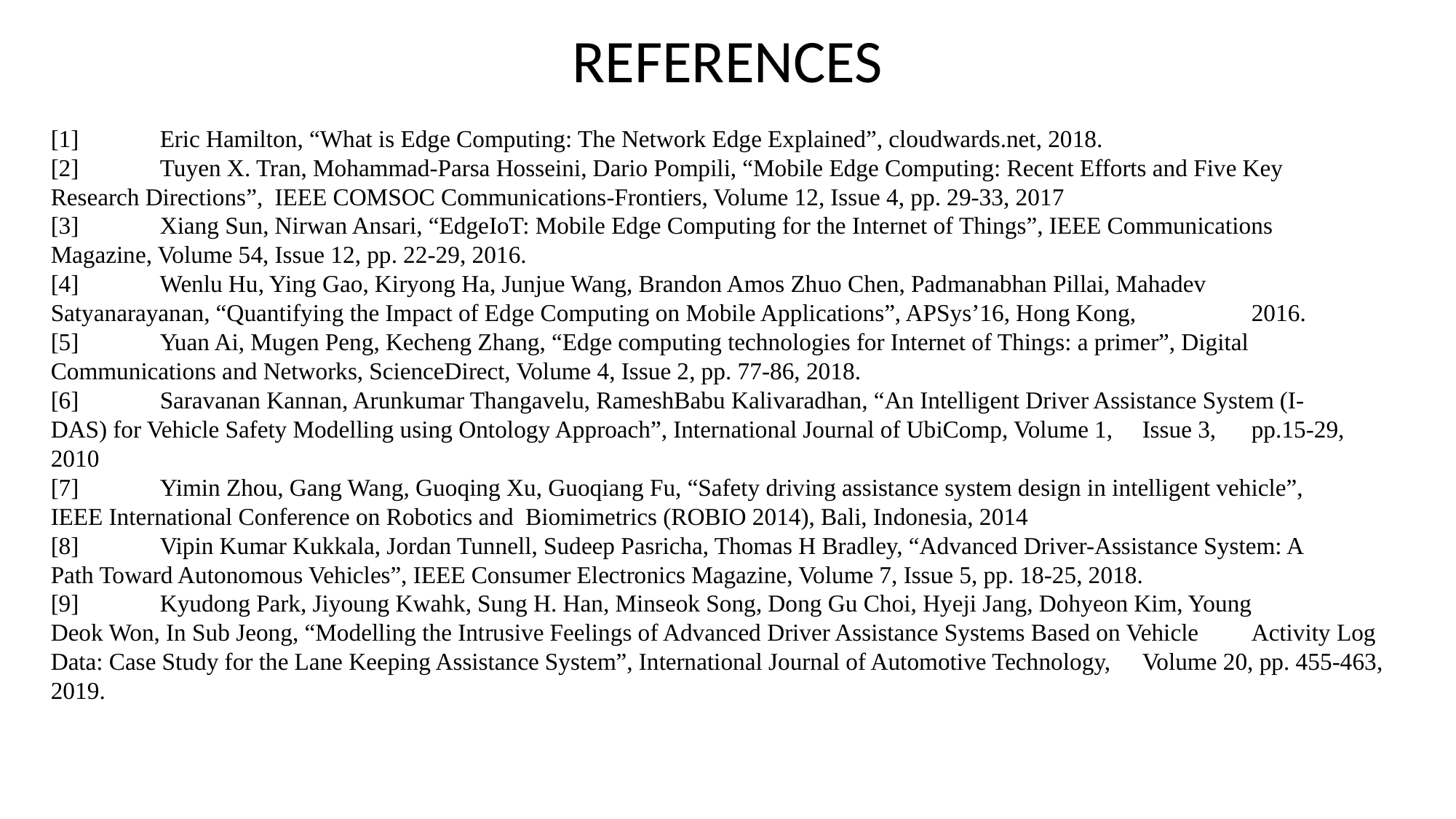

REFERENCES
[1] 	Eric Hamilton, “What is Edge Computing: The Network Edge Explained”, cloudwards.net, 2018.
[2] 	Tuyen X. Tran, Mohammad-Parsa Hosseini, Dario Pompili, “Mobile Edge Computing: Recent Efforts and Five Key 	Research Directions”,  IEEE COMSOC Communications-Frontiers, Volume 12, Issue 4, pp. 29-33, 2017
[3]	Xiang Sun, Nirwan Ansari, “EdgeIoT: Mobile Edge Computing for the Internet of Things”, IEEE Communications 	Magazine, Volume 54, Issue 12, pp. 22-29, 2016.
[4]	Wenlu Hu, Ying Gao, Kiryong Ha, Junjue Wang, Brandon Amos Zhuo Chen, Padmanabhan Pillai, Mahadev 	Satyanarayanan, “Quantifying the Impact of Edge Computing on Mobile Applications”, APSys’16, Hong Kong, 	2016.
[5]	Yuan Ai, Mugen Peng, Kecheng Zhang, “Edge computing technologies for Internet of Things: a primer”, Digital 	Communications and Networks, ScienceDirect, Volume 4, Issue 2, pp. 77-86, 2018.
[6]	Saravanan Kannan, Arunkumar Thangavelu, RameshBabu Kalivaradhan, “An Intelligent Driver Assistance System (I-	DAS) for Vehicle Safety Modelling using Ontology Approach”, International Journal of UbiComp, Volume 1, 	Issue 3, 	pp.15-29, 2010
[7]	Yimin Zhou, Gang Wang, Guoqing Xu, Guoqiang Fu, “Safety driving assistance system design in intelligent vehicle”, 	IEEE International Conference on Robotics and  Biomimetrics (ROBIO 2014), Bali, Indonesia, 2014
[8]  	Vipin Kumar Kukkala, Jordan Tunnell, Sudeep Pasricha, Thomas H Bradley, “Advanced Driver-Assistance System: A 	Path Toward Autonomous Vehicles”, IEEE Consumer Electronics Magazine, Volume 7, Issue 5, pp. 18-25, 2018.
[9]   	Kyudong Park, Jiyoung Kwahk, Sung H. Han, Minseok Song, Dong Gu Choi, Hyeji Jang, Dohyeon Kim, Young 	Deok Won, In Sub Jeong, “Modelling the Intrusive Feelings of Advanced Driver Assistance Systems Based on Vehicle 	Activity Log Data: Case Study for the Lane Keeping Assistance System”, International Journal of Automotive Technology, 	Volume 20, pp. 455-463, 2019.